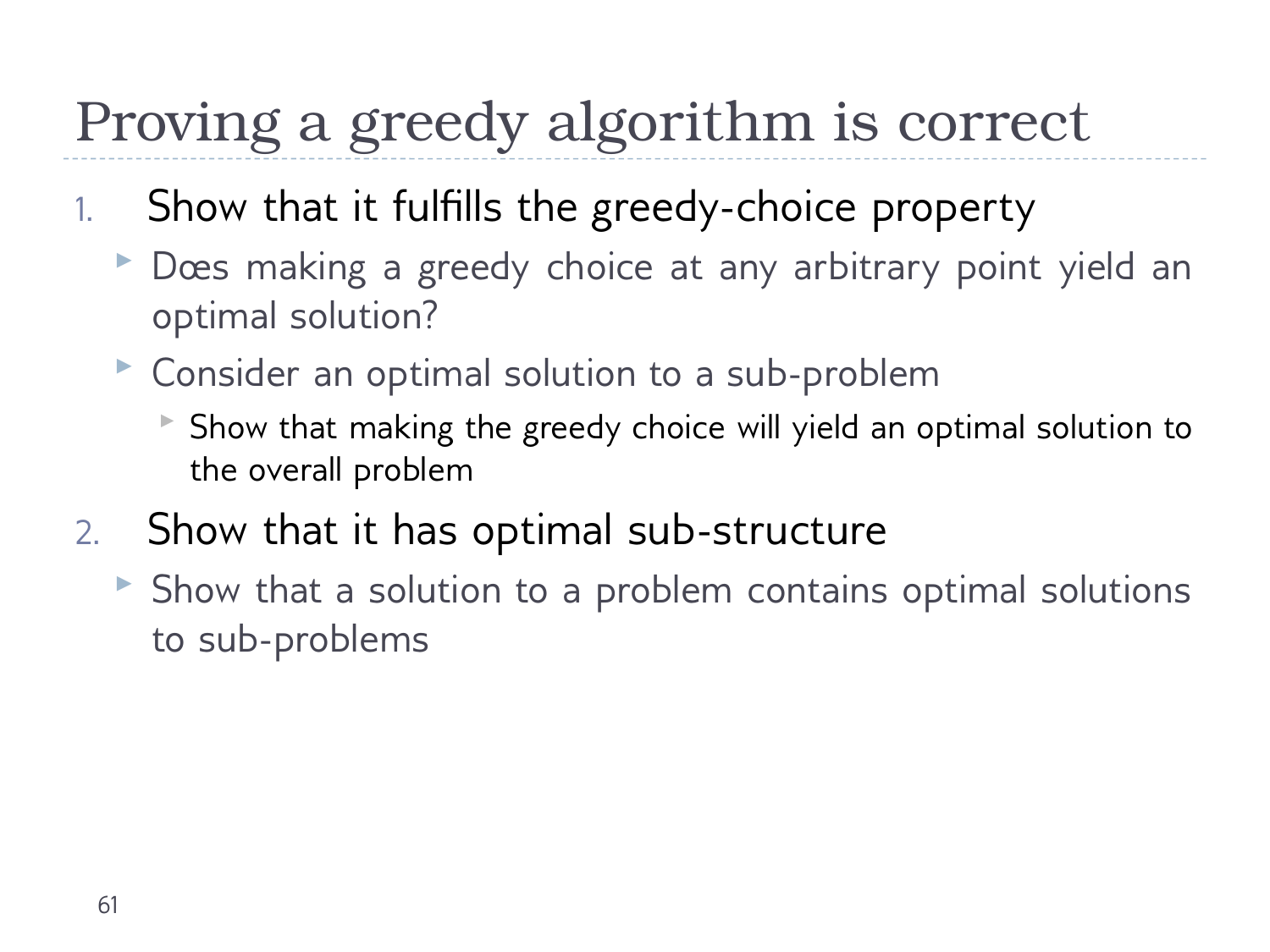

# Proving a greedy algorithm is correct
Show that it fulfills the greedy-choice property
Does making a greedy choice at any arbitrary point yield an optimal solution?
Consider an optimal solution to a sub-problem
Show that making the greedy choice will yield an optimal solution to the overall problem
Show that it has optimal sub-structure
Show that a solution to a problem contains optimal solutions to sub-problems
61